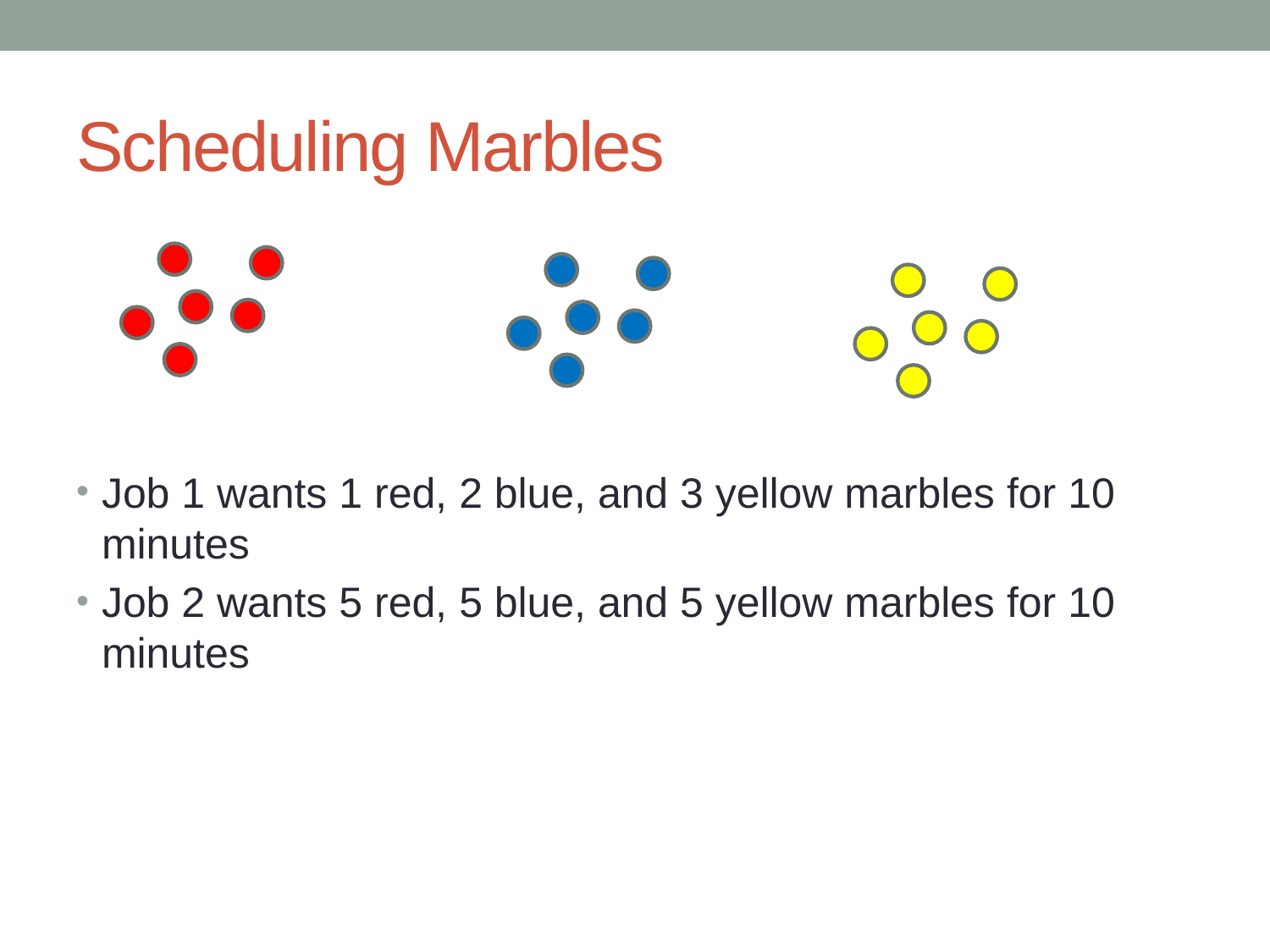

# Scheduling Marbles

Job 1 wants 1 red, 2 blue, and 3 yellow marbles for 10 minutes
Job 2 wants 5 red, 5 blue, and 5 yellow marbles for 10 minutes